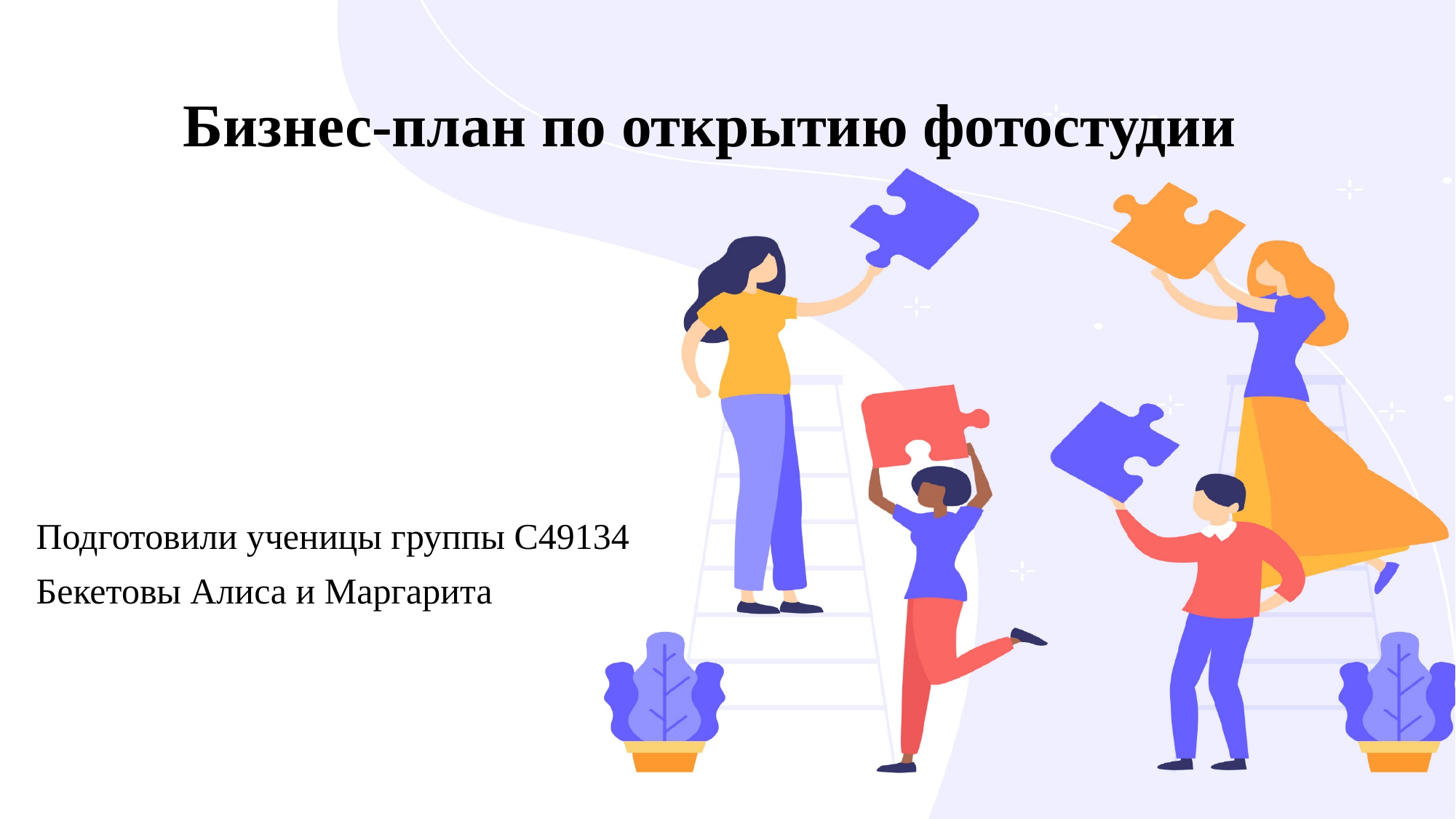

# Бизнес-план по открытию фотостудии
Подготовили ученицы группы С49134
Бекетовы Алиса и Маргарита